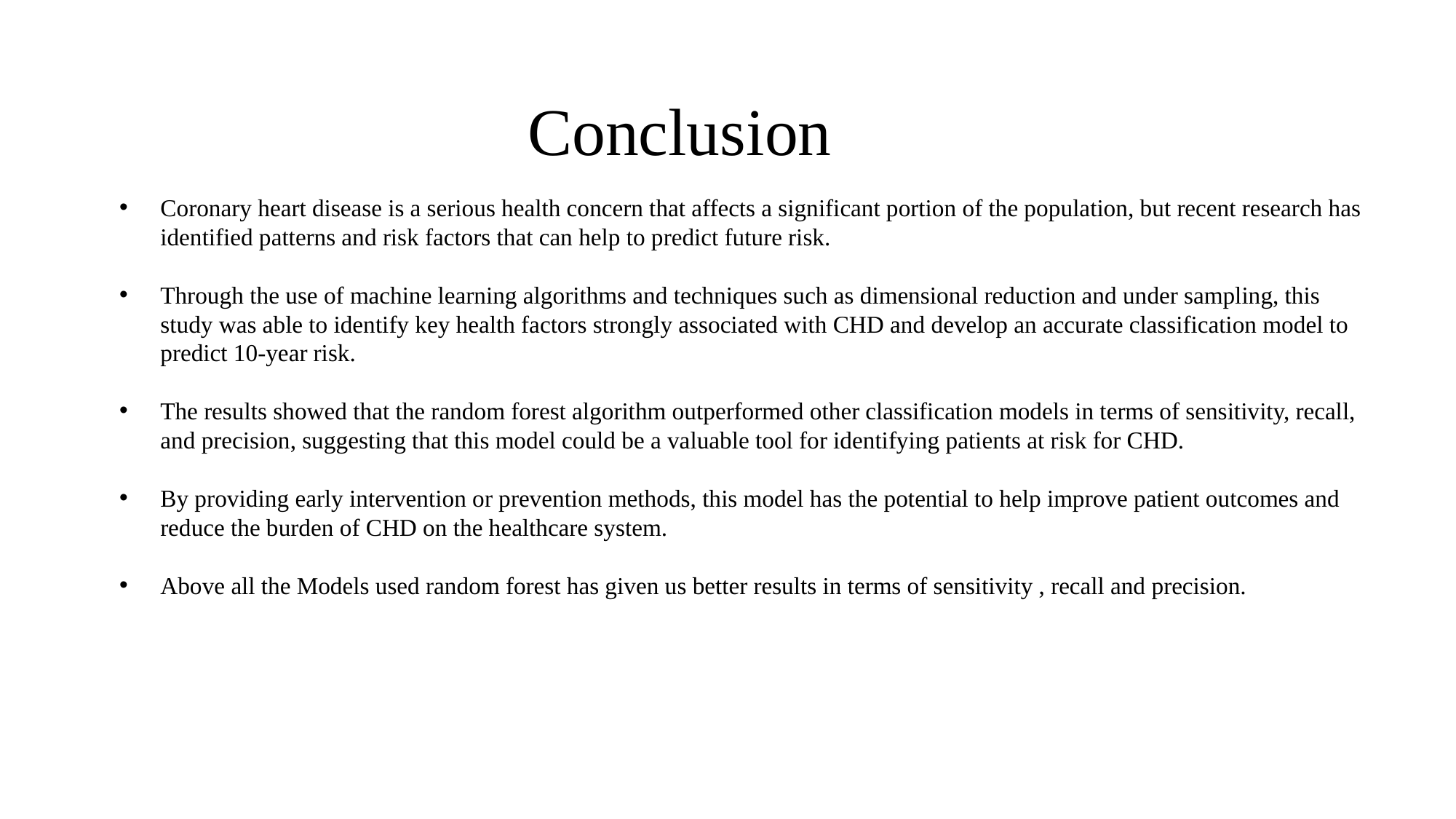

Conclusion
Coronary heart disease is a serious health concern that affects a significant portion of the population, but recent research has identified patterns and risk factors that can help to predict future risk.

Through the use of machine learning algorithms and techniques such as dimensional reduction and under sampling, this study was able to identify key health factors strongly associated with CHD and develop an accurate classification model to predict 10-year risk.

The results showed that the random forest algorithm outperformed other classification models in terms of sensitivity, recall, and precision, suggesting that this model could be a valuable tool for identifying patients at risk for CHD.

By providing early intervention or prevention methods, this model has the potential to help improve patient outcomes and reduce the burden of CHD on the healthcare system.

Above all the Models used random forest has given us better results in terms of sensitivity , recall and precision.